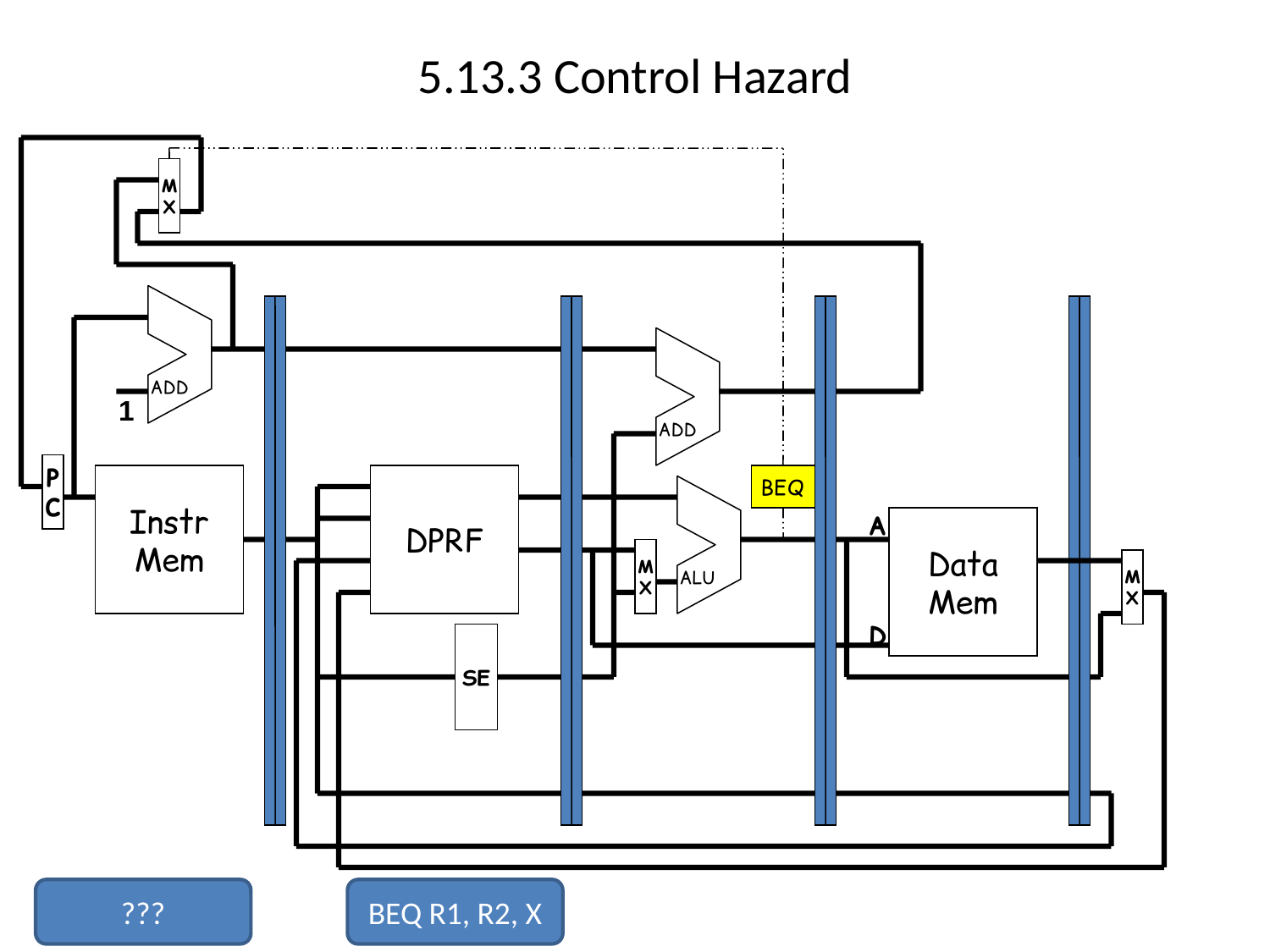

# 5.13.3 Control Hazard

M
X

ADD

ADD

1

P
C
Instr
Mem
DPRF
BEQ

ALU

A

Data
Mem

M
X

M
X

D

SE

???
BEQ R1, R2, X